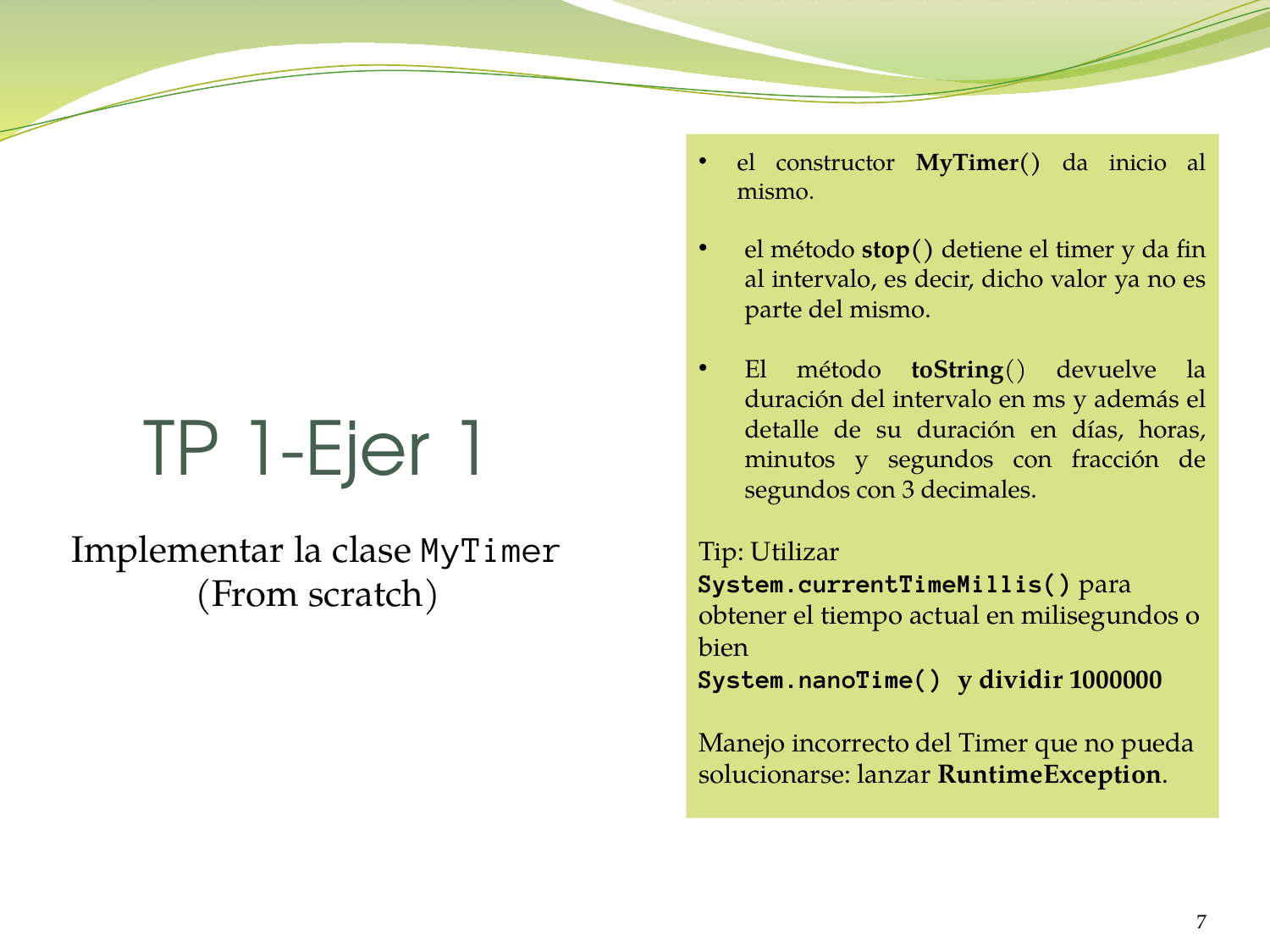

el constructor MyTimer() da inicio al mismo.

el método stop() detiene el timer y da fin al intervalo, es decir, dicho valor ya no es parte del mismo.

El método toString() devuelve la duración del intervalo en ms y además el detalle de su duración en días, horas, minutos y segundos con fracción de segundos con 3 decimales.

Tip: Utilizar System.currentTimeMillis() para obtener el tiempo actual en milisegundos o bien
System.nanoTime() y dividir 1000000

Manejo incorrecto del Timer que no pueda solucionarse: lanzar RuntimeException.

# TP 1-Ejer 1
Implementar la clase MyTimer
(From scratch)
7